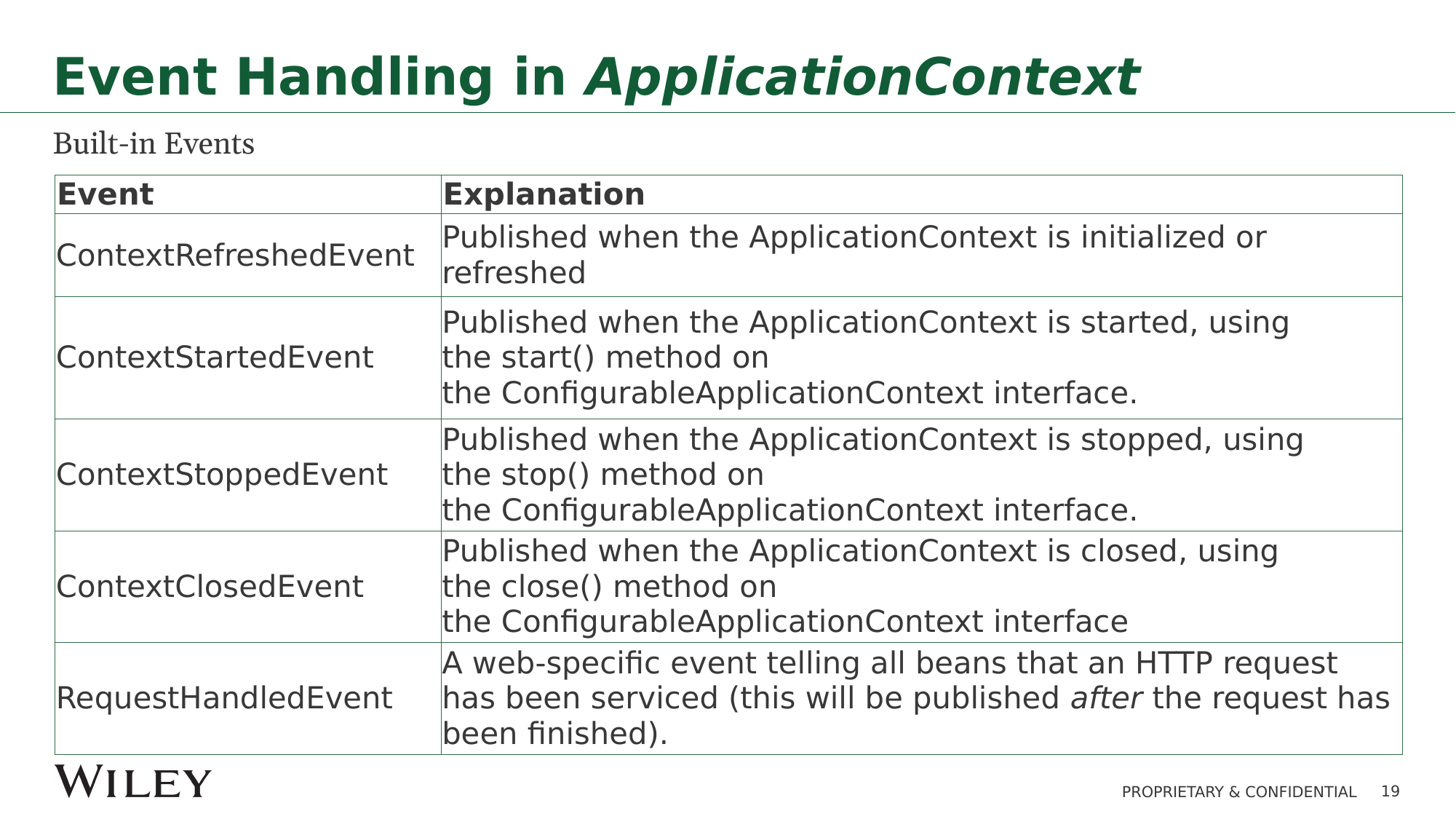

# Event Handling in ApplicationContext
Built-in Events
| Event | Explanation |
| --- | --- |
| ContextRefreshedEvent | Published when the ApplicationContext is initialized or refreshed |
| ContextStartedEvent | Published when the ApplicationContext is started, using the start() method on the ConfigurableApplicationContext interface. |
| ContextStoppedEvent | Published when the ApplicationContext is stopped, using the stop() method on the ConfigurableApplicationContext interface. |
| ContextClosedEvent | Published when the ApplicationContext is closed, using the close() method on the ConfigurableApplicationContext interface |
| RequestHandledEvent | A web-specific event telling all beans that an HTTP request has been serviced (this will be published after the request has been finished). |

19
PROPRIETARY & CONFIDENTIAL